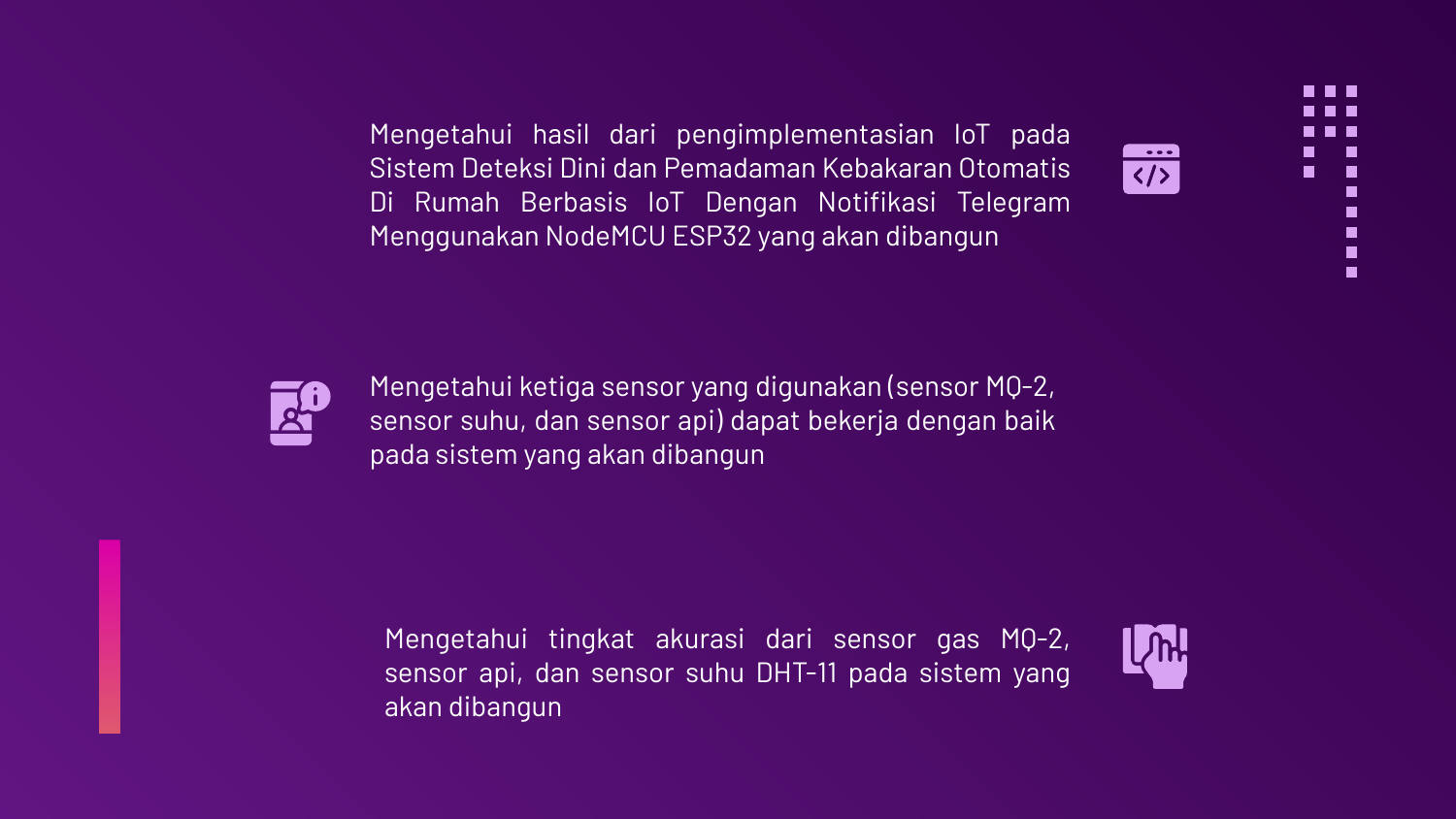

Mengetahui hasil dari pengimplementasian IoT pada Sistem Deteksi Dini dan Pemadaman Kebakaran Otomatis Di Rumah Berbasis IoT Dengan Notifikasi Telegram Menggunakan NodeMCU ESP32 yang akan dibangun

Mengetahui ketiga sensor yang digunakan (sensor MQ-2, sensor suhu, dan sensor api) dapat bekerja dengan baik pada sistem yang akan dibangun

Mengetahui tingkat akurasi dari sensor gas MQ-2, sensor api, dan sensor suhu DHT-11 pada sistem yang akan dibangun